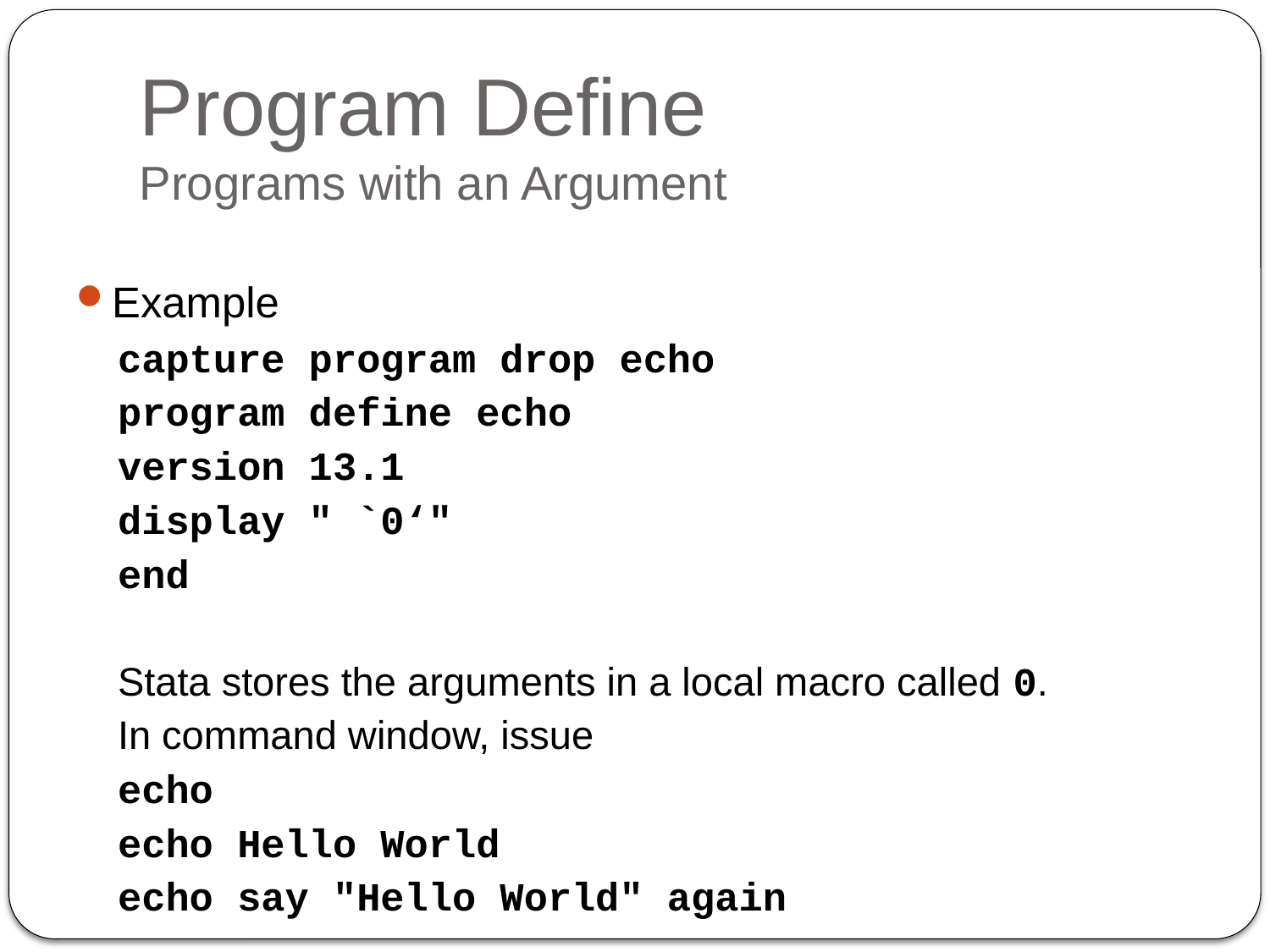

# Program Define Programs with an Argument
Example
capture program drop echo
program define echo
version 13.1
display " `0‘"
end

Stata stores the arguments in a local macro called 0.
In command window, issue
echo
echo Hello World
echo say "Hello World" again